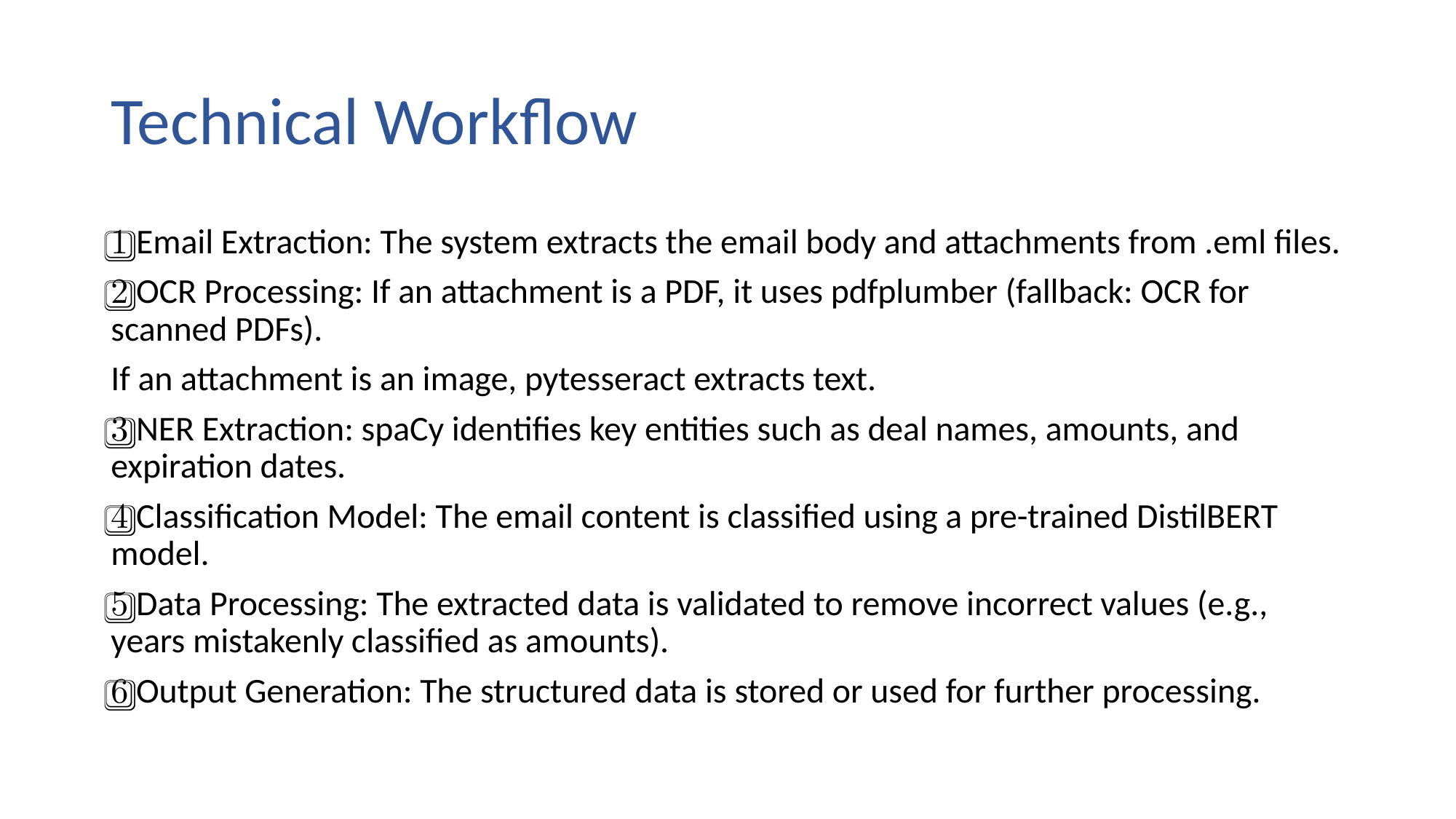

# Technical Workflow
1️⃣ Email Extraction: The system extracts the email body and attachments from .eml files.
2️⃣ OCR Processing: If an attachment is a PDF, it uses pdfplumber (fallback: OCR for scanned PDFs).
If an attachment is an image, pytesseract extracts text.
3️⃣ NER Extraction: spaCy identifies key entities such as deal names, amounts, and expiration dates.
4️⃣ Classification Model: The email content is classified using a pre-trained DistilBERT model.
5️⃣ Data Processing: The extracted data is validated to remove incorrect values (e.g., years mistakenly classified as amounts).
6️⃣ Output Generation: The structured data is stored or used for further processing.